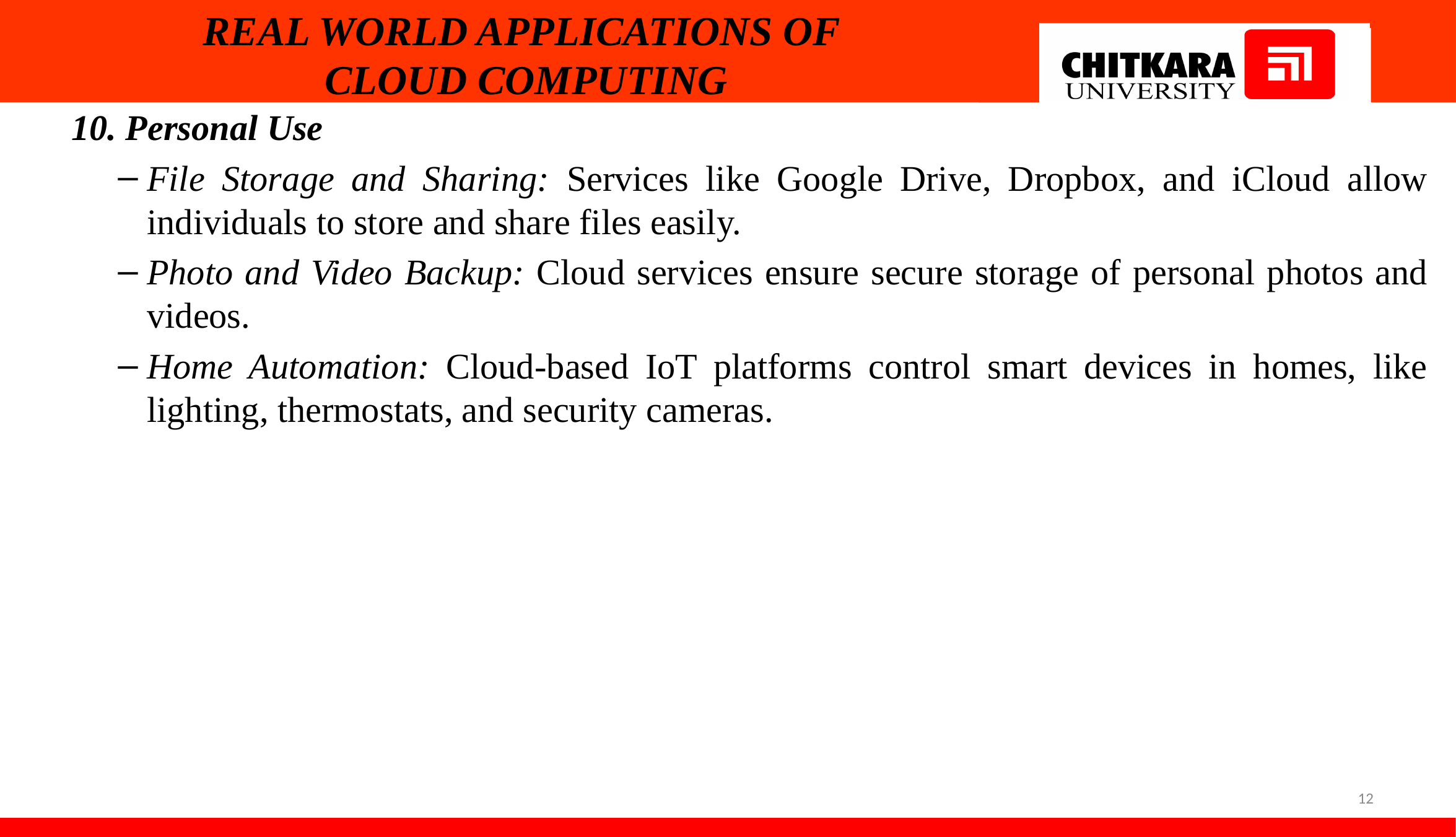

# REAL WORLD APPLICATIONS OF CLOUD COMPUTING
10. Personal Use
File Storage and Sharing: Services like Google Drive, Dropbox, and iCloud allow individuals to store and share files easily.
Photo and Video Backup: Cloud services ensure secure storage of personal photos and videos.
Home Automation: Cloud-based IoT platforms control smart devices in homes, like lighting, thermostats, and security cameras.
12